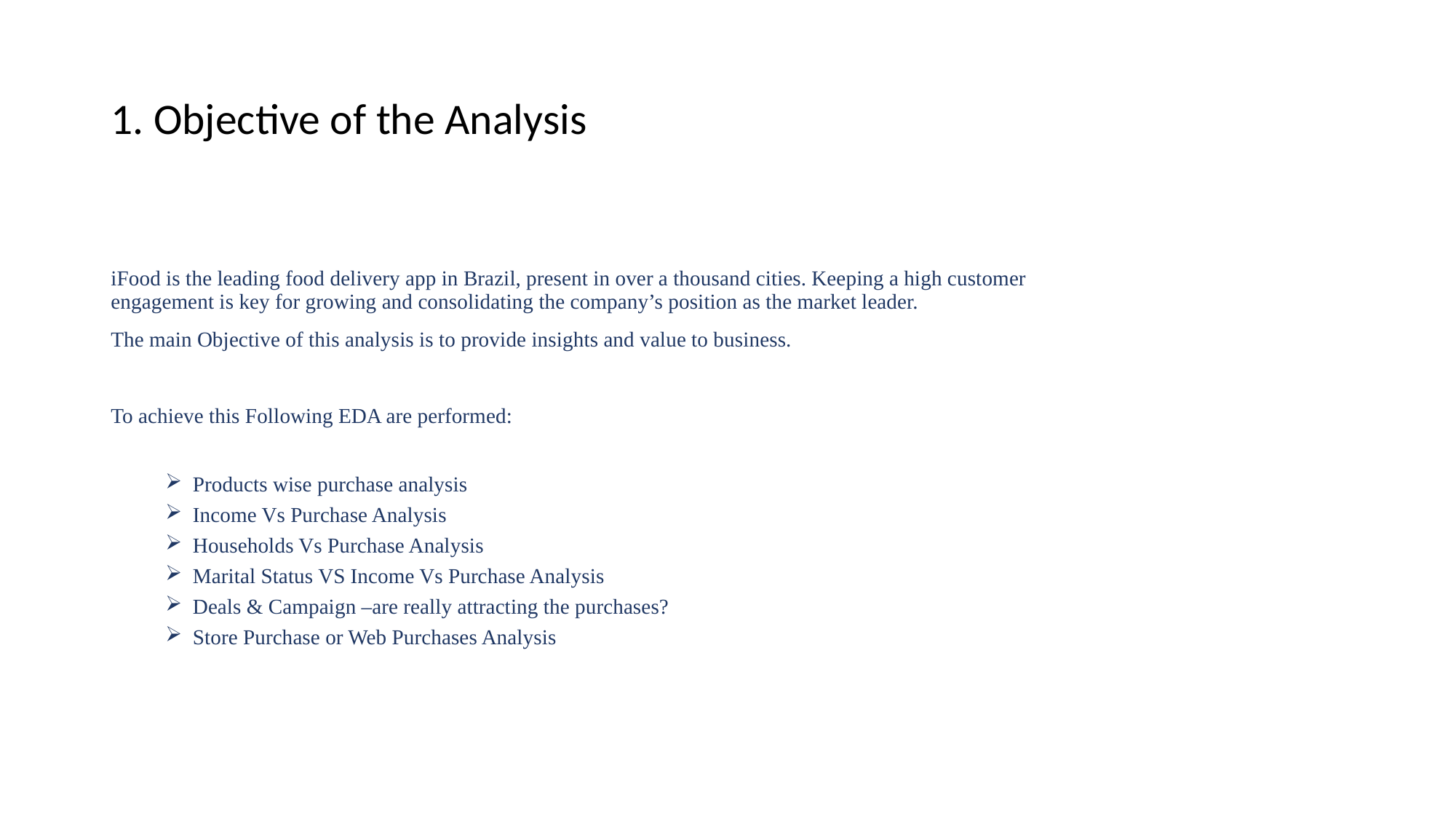

# 1. Objective of the Analysis

iFood is the leading food delivery app in Brazil, present in over a thousand cities. Keeping a high customer engagement is key for growing and consolidating the company’s position as the market leader.
The main Objective of this analysis is to provide insights and value to business.

To achieve this Following EDA are performed:

Products wise purchase analysis
Income Vs Purchase Analysis
Households Vs Purchase Analysis
Marital Status VS Income Vs Purchase Analysis
Deals & Campaign –are really attracting the purchases?
Store Purchase or Web Purchases Analysis